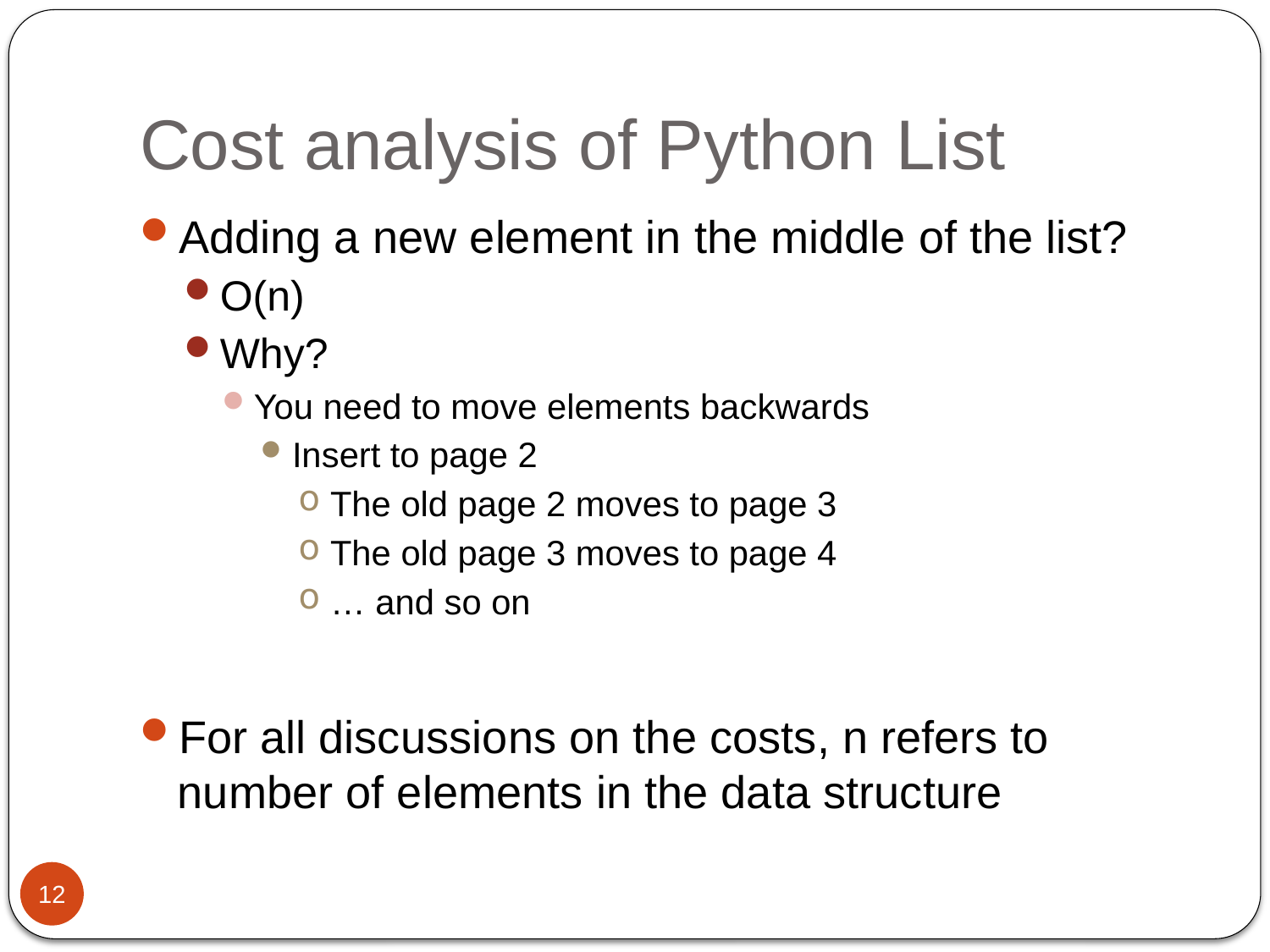

# Cost analysis of Python List
Adding a new element in the middle of the list?
O(n)
Why?
You need to move elements backwards
Insert to page 2
The old page 2 moves to page 3
The old page 3 moves to page 4
… and so on

For all discussions on the costs, n refers to number of elements in the data structure
12